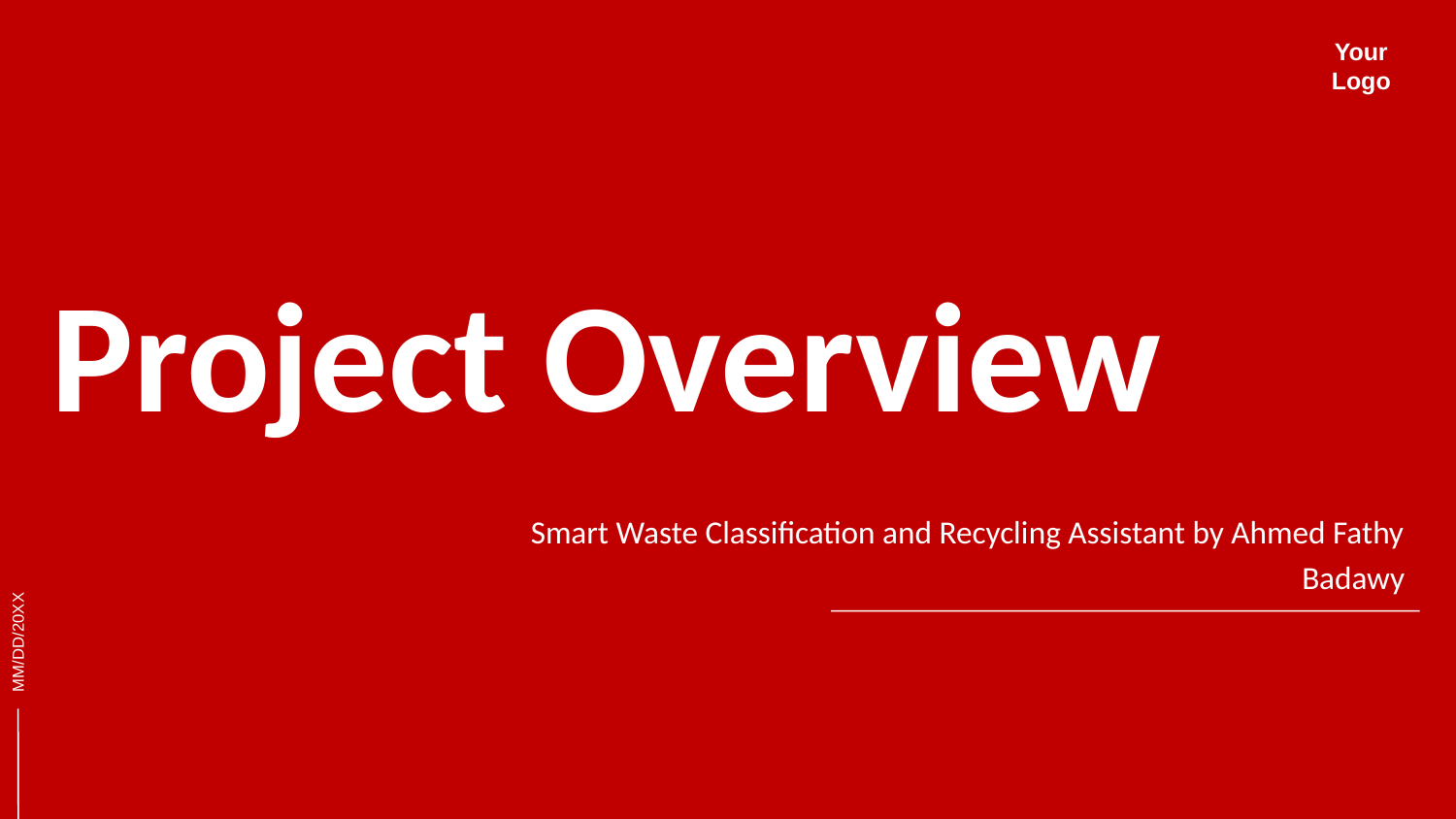

Your Logo
# Project Overview
Smart Waste Classification and Recycling Assistant by Ahmed Fathy Badawy
MM/DD/20XX